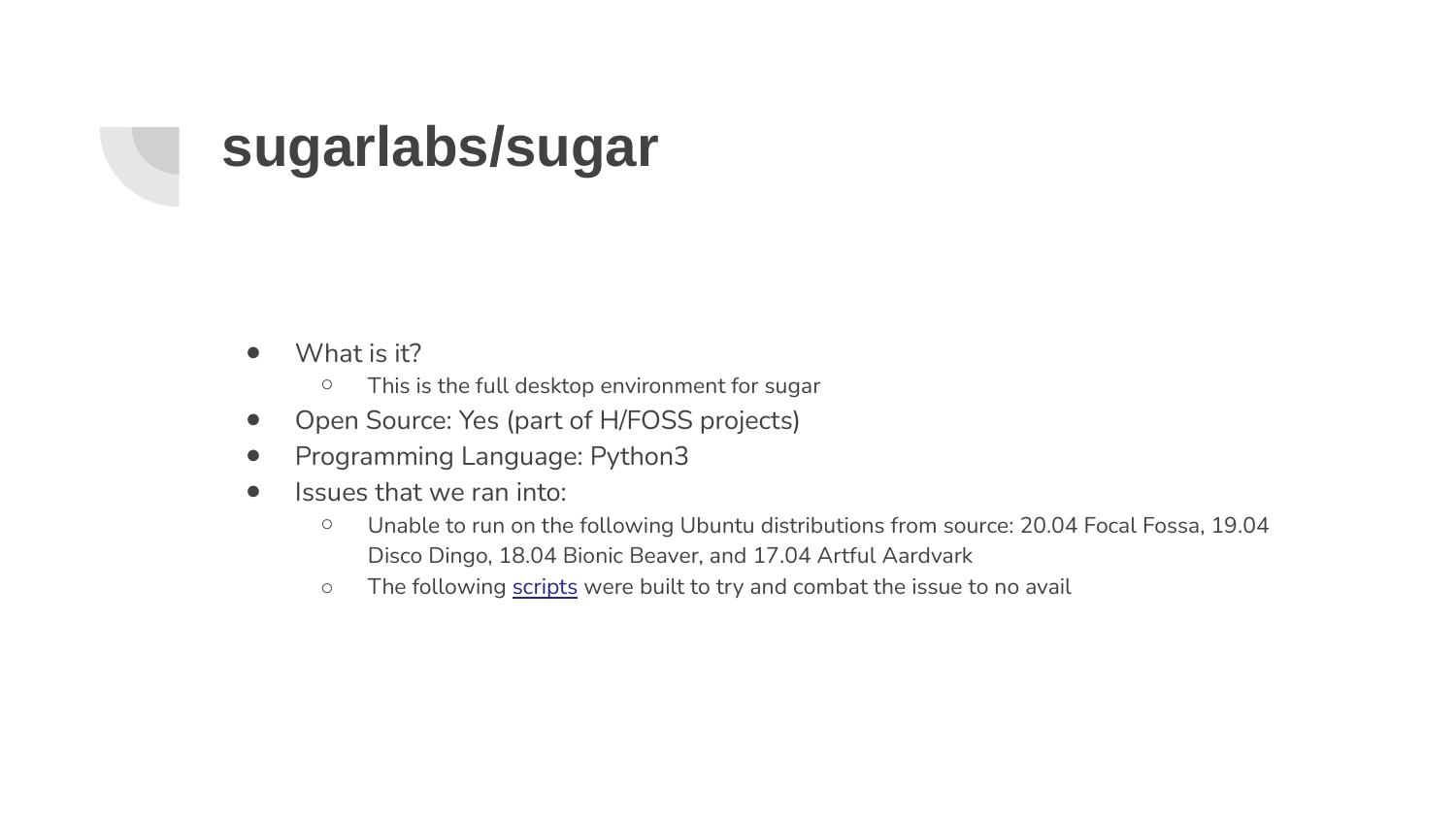

# sugarlabs/sugar
What is it?
This is the full desktop environment for sugar
Open Source: Yes (part of H/FOSS projects)
Programming Language: Python3
Issues that we ran into:
Unable to run on the following Ubuntu distributions from source: 20.04 Focal Fossa, 19.04 Disco Dingo, 18.04 Bionic Beaver, and 17.04 Artful Aardvark
The following scripts were built to try and combat the issue to no avail